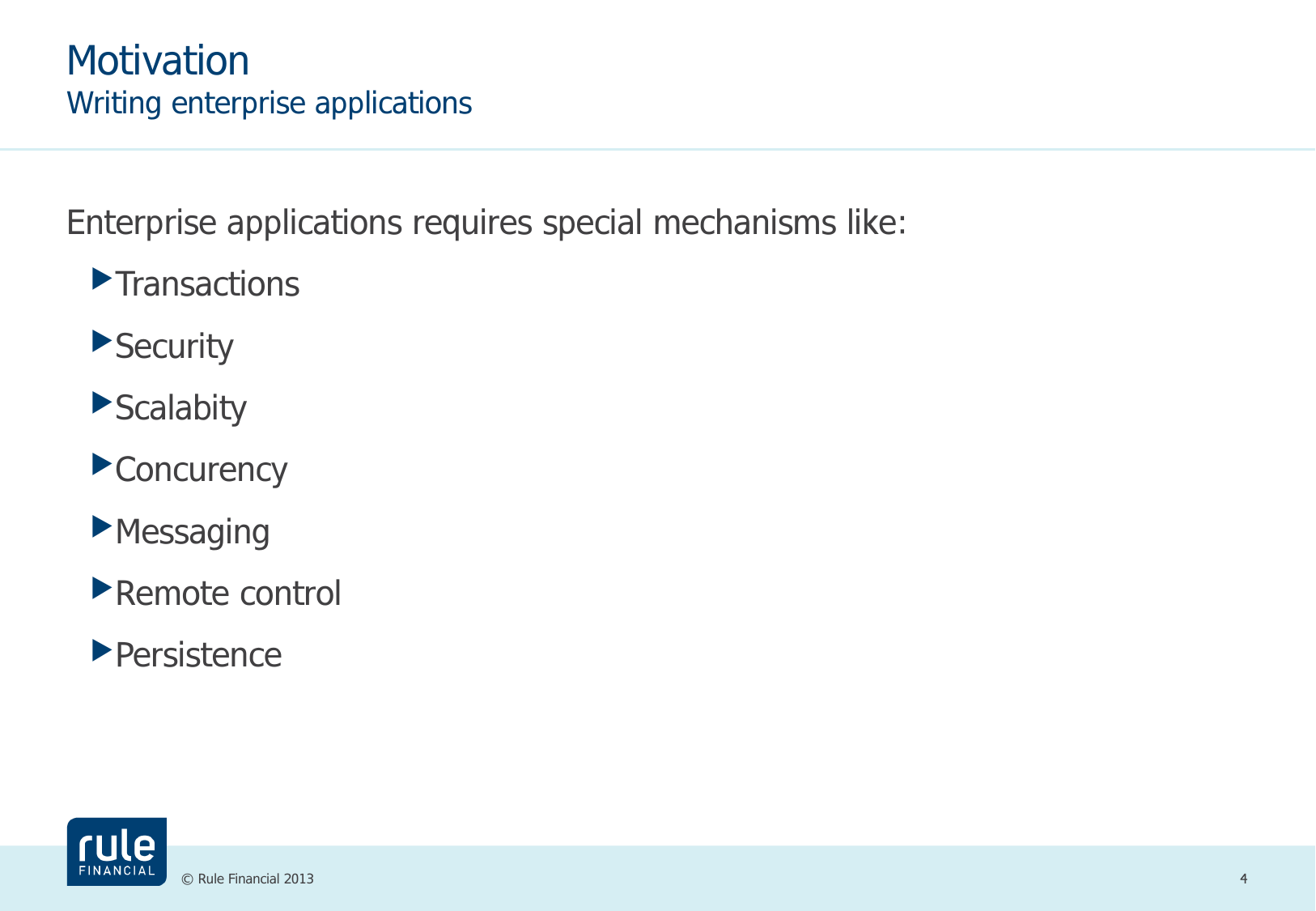

# Motivation Writing enterprise applications
Enterprise applications requires special mechanisms like:
Transactions
Security
Scalabity
Concurency
Messaging
Remote control
Persistence